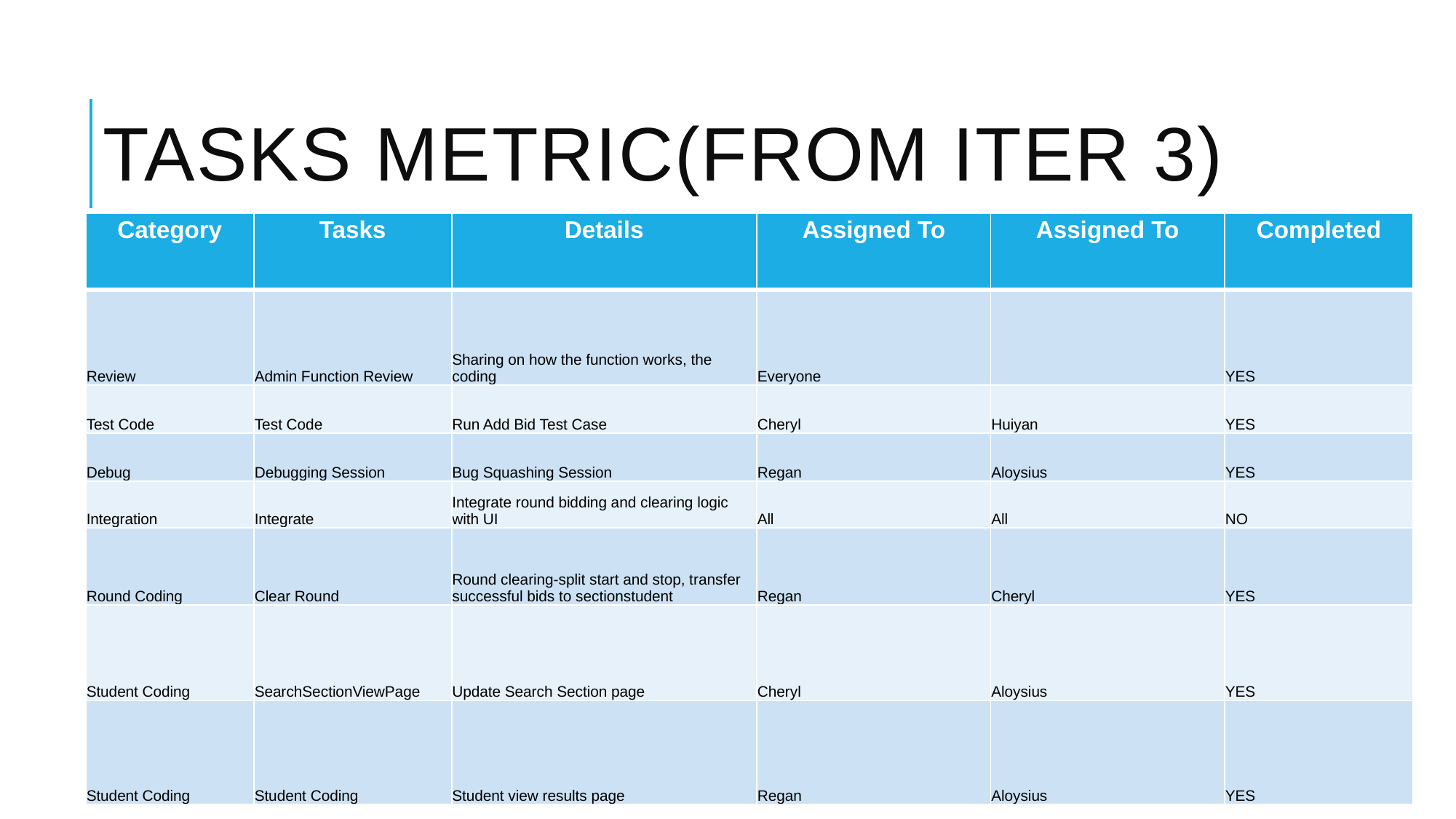

# Tasks Metric(From iter 3)
| Category | Tasks | Details | Assigned To | Assigned To | Completed |
| --- | --- | --- | --- | --- | --- |
| Review | Admin Function Review | Sharing on how the function works, the coding | Everyone |  | YES |
| Test Code | Test Code | Run Add Bid Test Case | Cheryl | Huiyan | YES |
| Debug | Debugging Session | Bug Squashing Session | Regan | Aloysius | YES |
| Integration | Integrate | Integrate round bidding and clearing logic with UI | All | All | NO |
| Round Coding | Clear Round | Round clearing-split start and stop, transfer successful bids to sectionstudent | Regan | Cheryl | YES |
| Student Coding | SearchSectionViewPage | Update Search Section page | Cheryl | Aloysius | YES |
| Student Coding | Student Coding | Student view results page | Regan | Aloysius | YES |